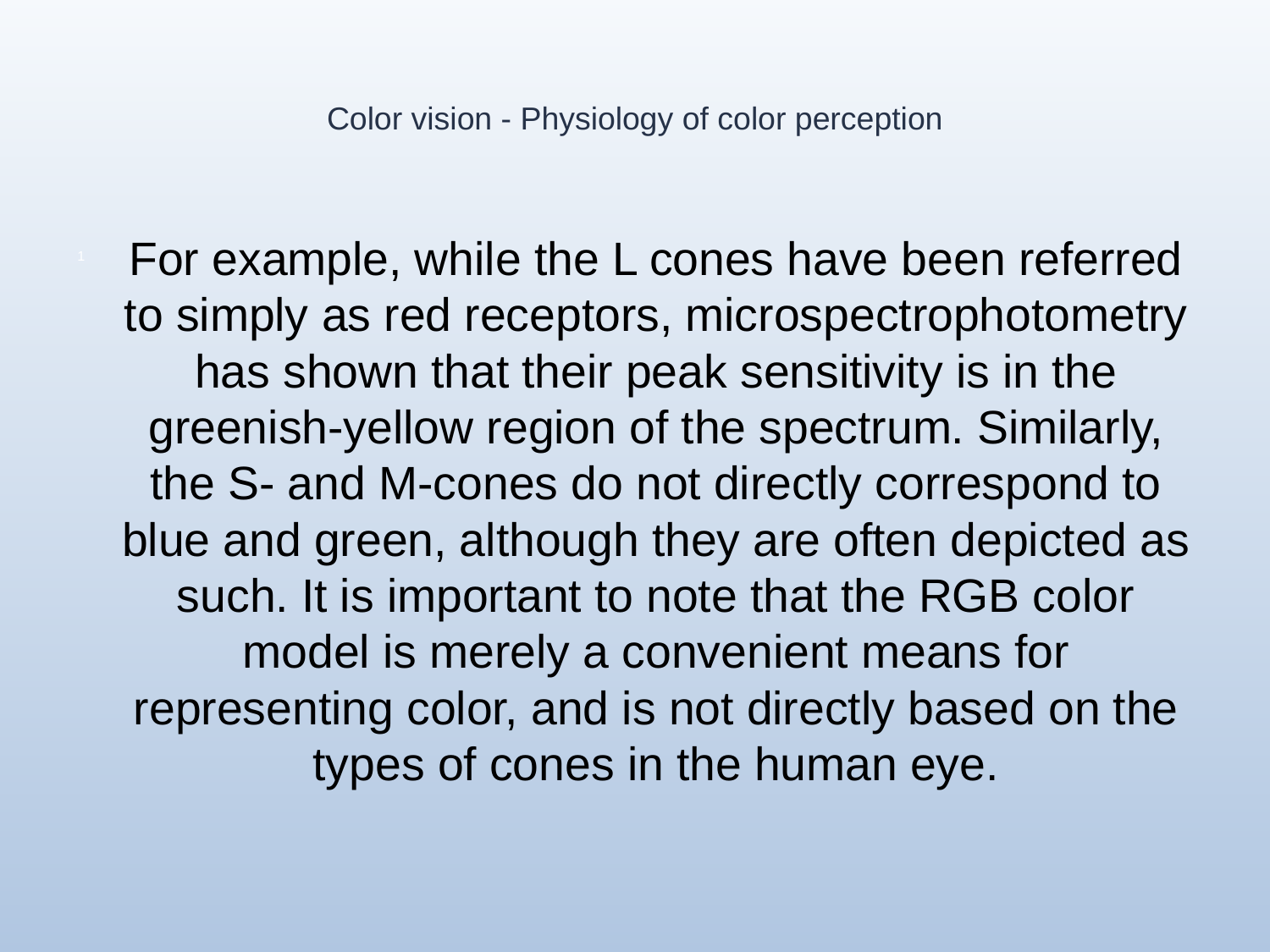

# Color vision - Physiology of color perception
For example, while the L cones have been referred to simply as red receptors, microspectrophotometry has shown that their peak sensitivity is in the greenish-yellow region of the spectrum. Similarly, the S- and M-cones do not directly correspond to blue and green, although they are often depicted as such. It is important to note that the RGB color model is merely a convenient means for representing color, and is not directly based on the types of cones in the human eye.